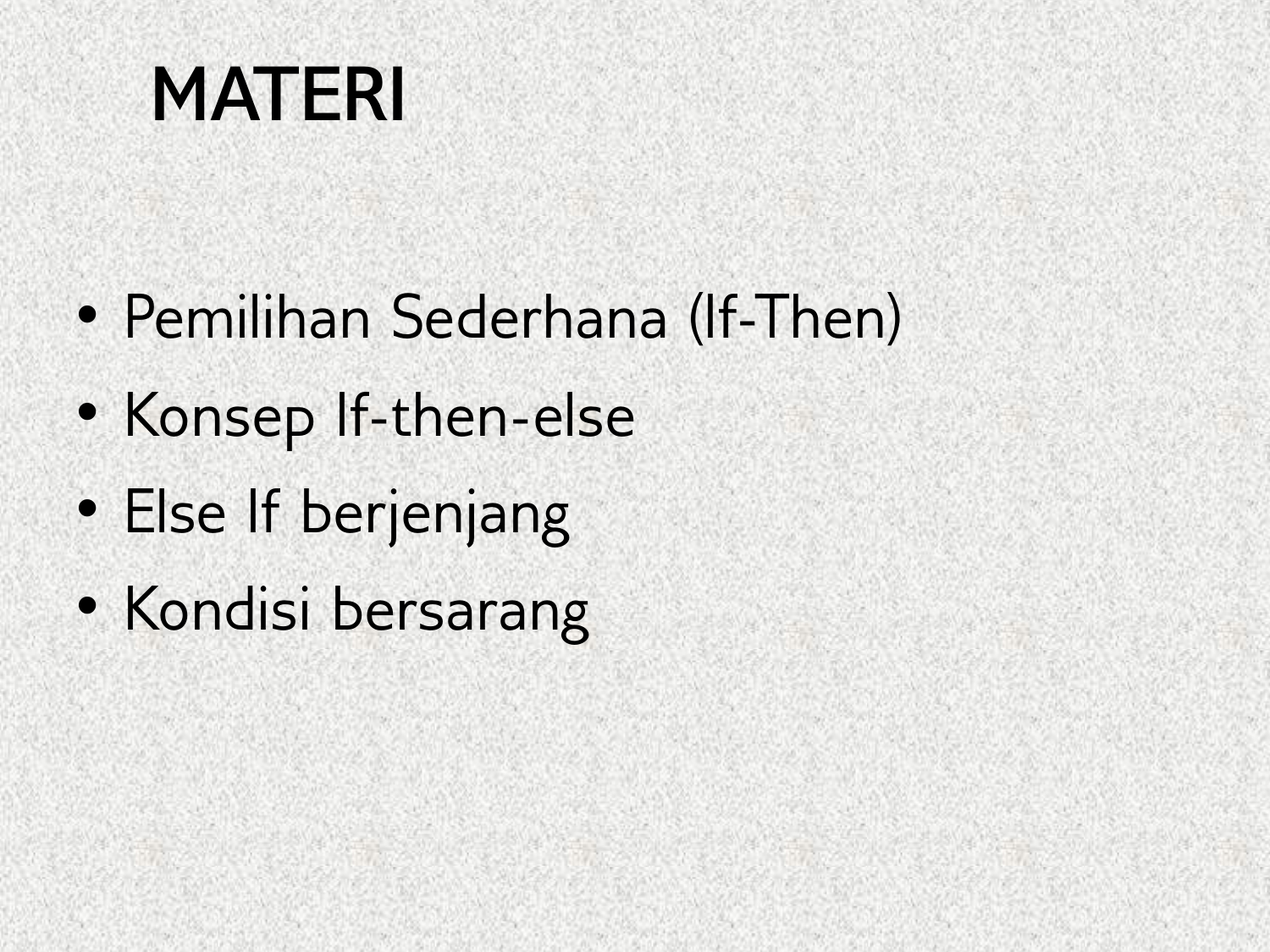

# Materi
Pemilihan Sederhana (If-Then)
Konsep If-then-else
Else If berjenjang
Kondisi bersarang